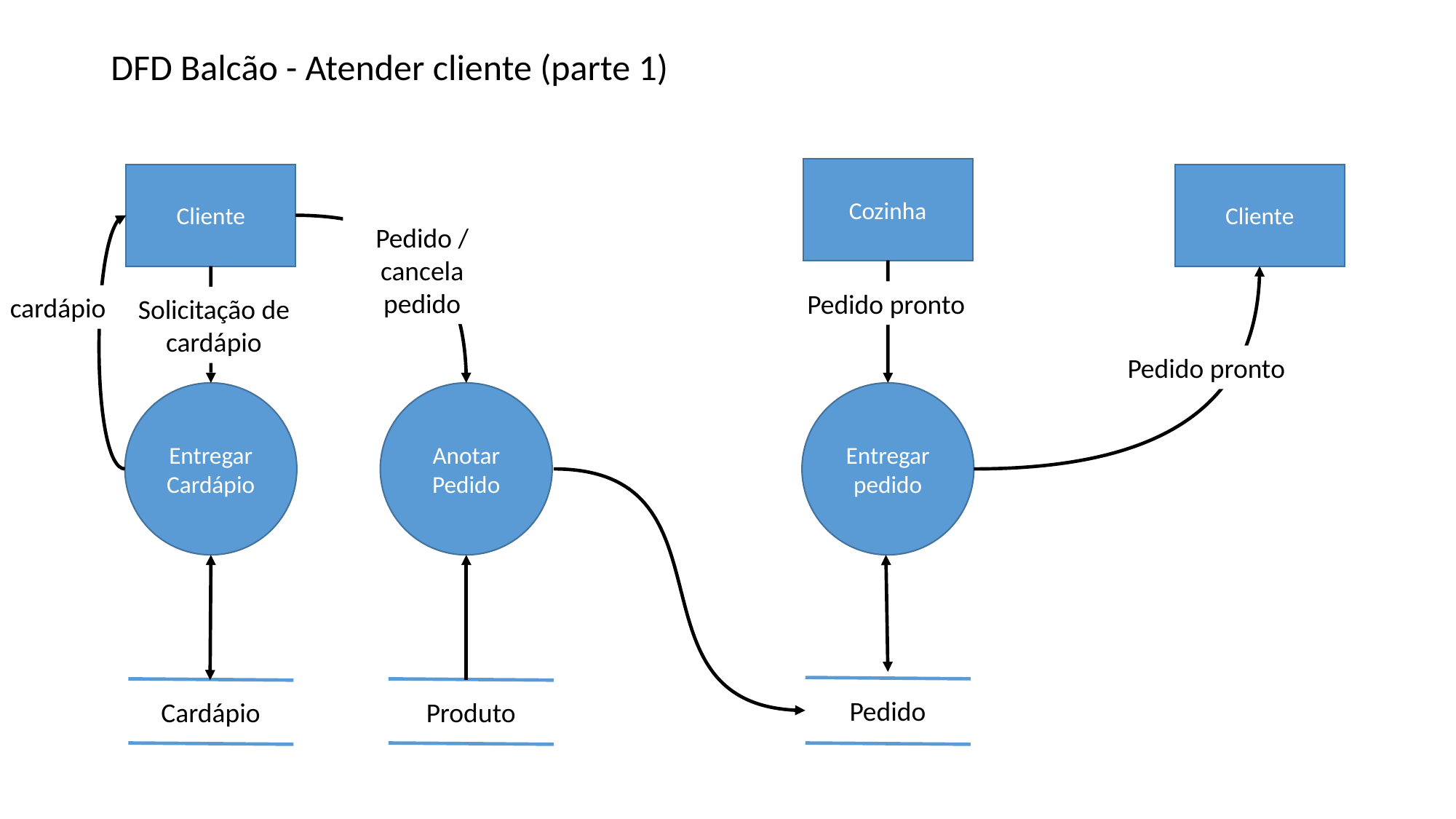

# DFD Balcão - Atender cliente (parte 1)
Cozinha
Cliente
Cliente
Pedido / cancela pedido
Pedido pronto
cardápio
Solicitação de cardápio
Pedido pronto
Entregar Cardápio
Anotar Pedido
Entregar pedido
Pedido
Cardápio
Produto